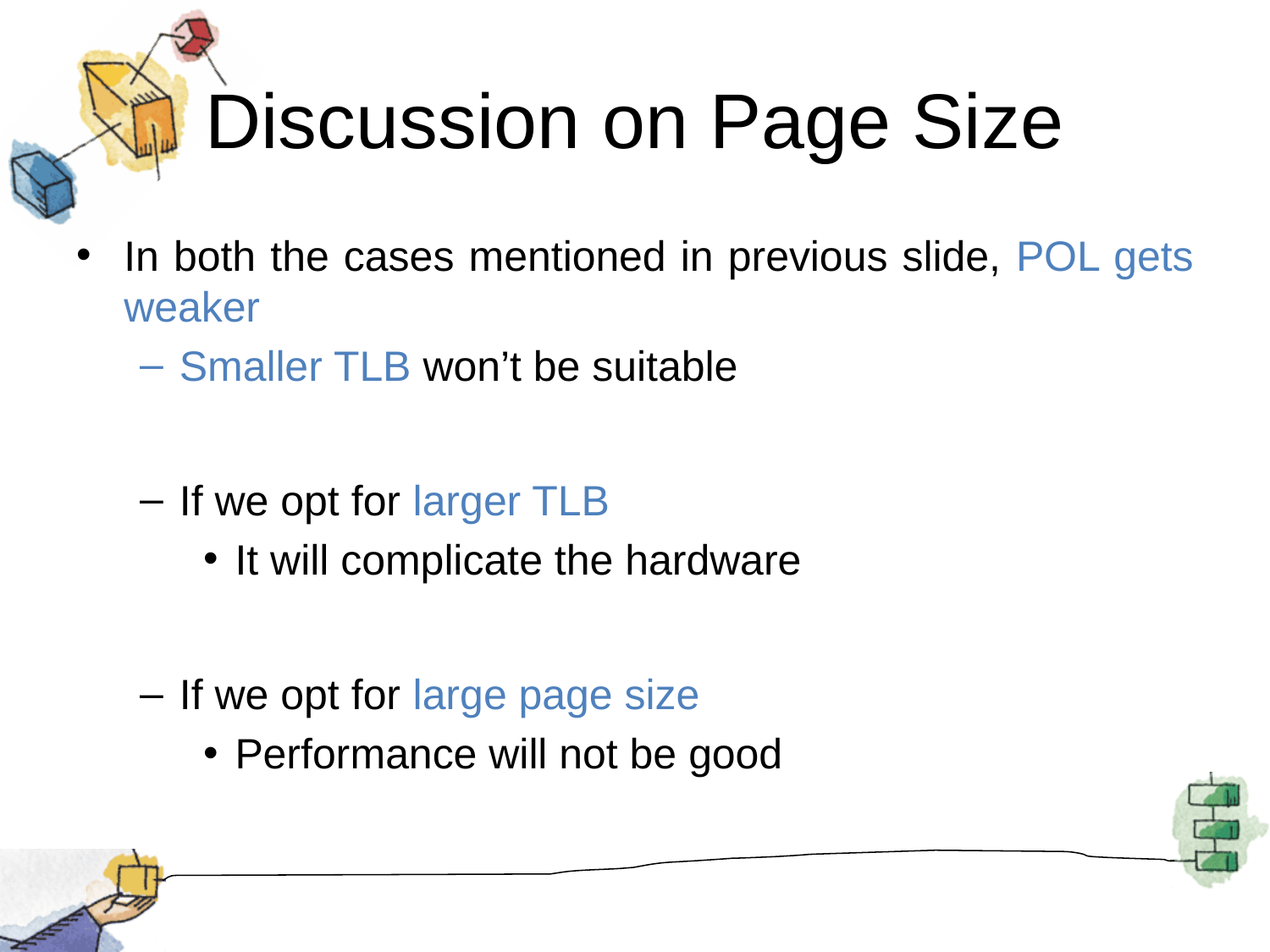

# Discussion on Page Size
In both the cases mentioned in previous slide, POL gets weaker
Smaller TLB won’t be suitable

If we opt for larger TLB
It will complicate the hardware

If we opt for large page size
Performance will not be good